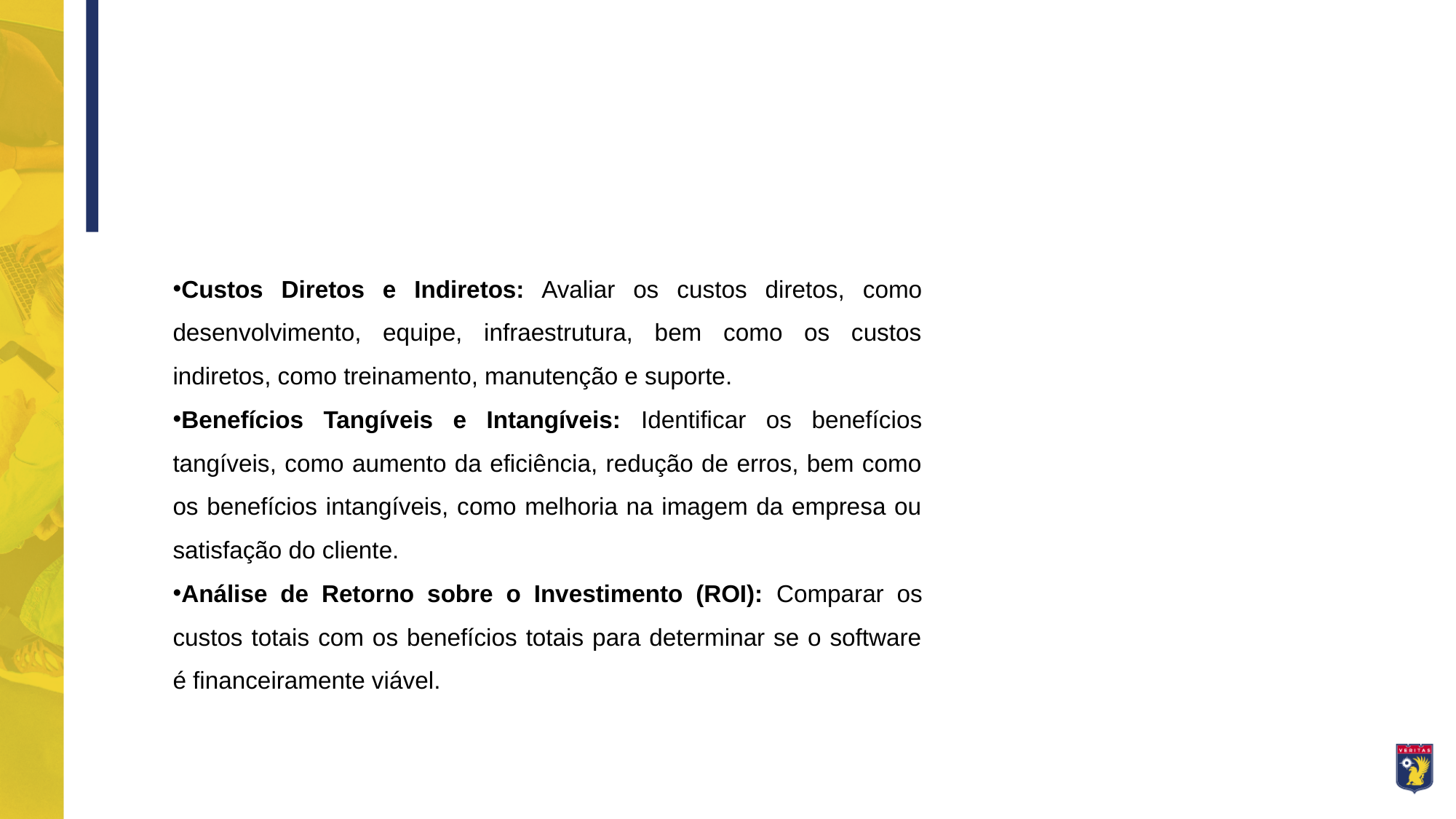

Custos Diretos e Indiretos: Avaliar os custos diretos, como desenvolvimento, equipe, infraestrutura, bem como os custos indiretos, como treinamento, manutenção e suporte.
Benefícios Tangíveis e Intangíveis: Identificar os benefícios tangíveis, como aumento da eficiência, redução de erros, bem como os benefícios intangíveis, como melhoria na imagem da empresa ou satisfação do cliente.
Análise de Retorno sobre o Investimento (ROI): Comparar os custos totais com os benefícios totais para determinar se o software é financeiramente viável.